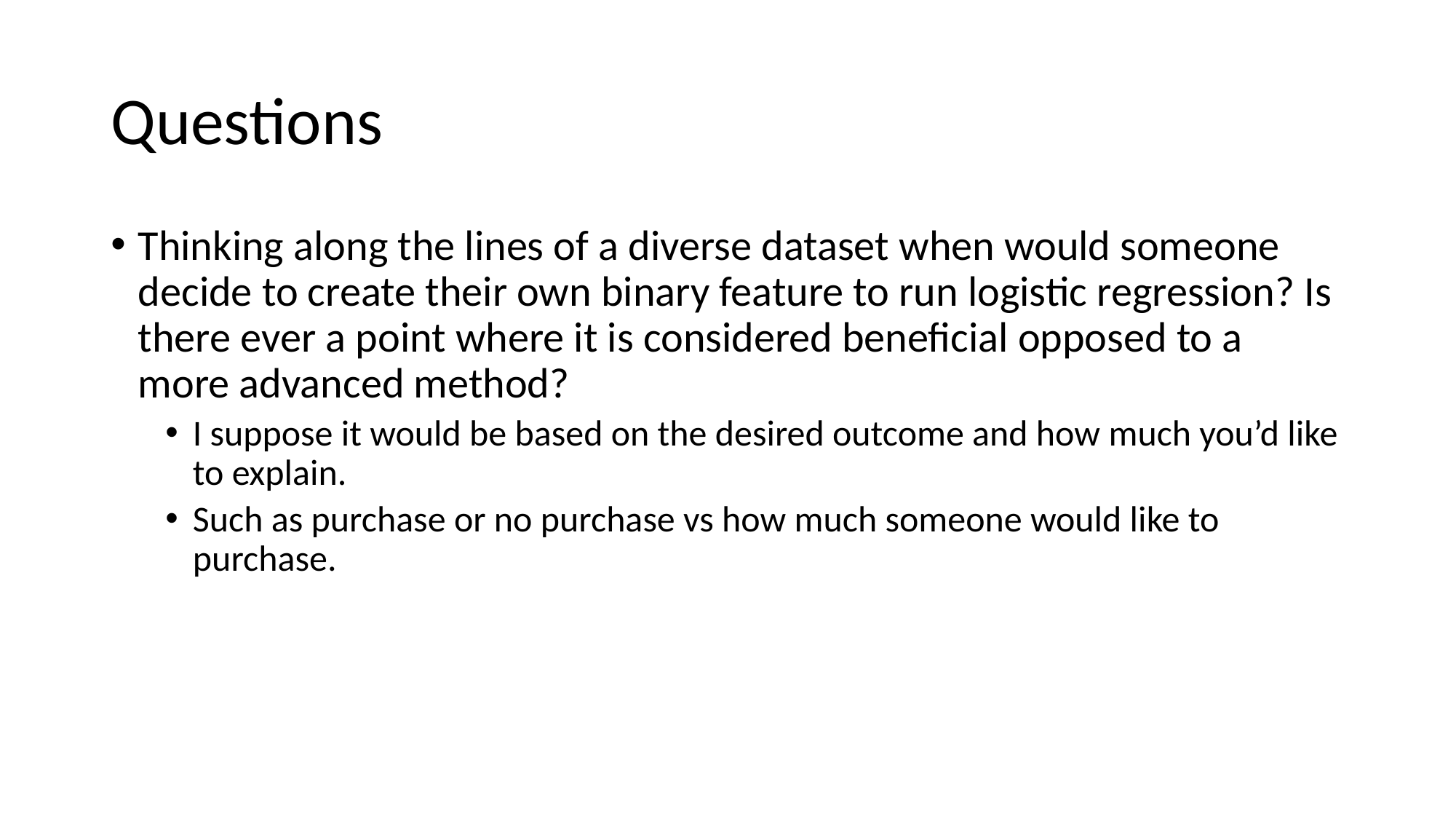

# Questions
Thinking along the lines of a diverse dataset when would someone decide to create their own binary feature to run logistic regression? Is there ever a point where it is considered beneficial opposed to a more advanced method?
I suppose it would be based on the desired outcome and how much you’d like to explain.
Such as purchase or no purchase vs how much someone would like to purchase.